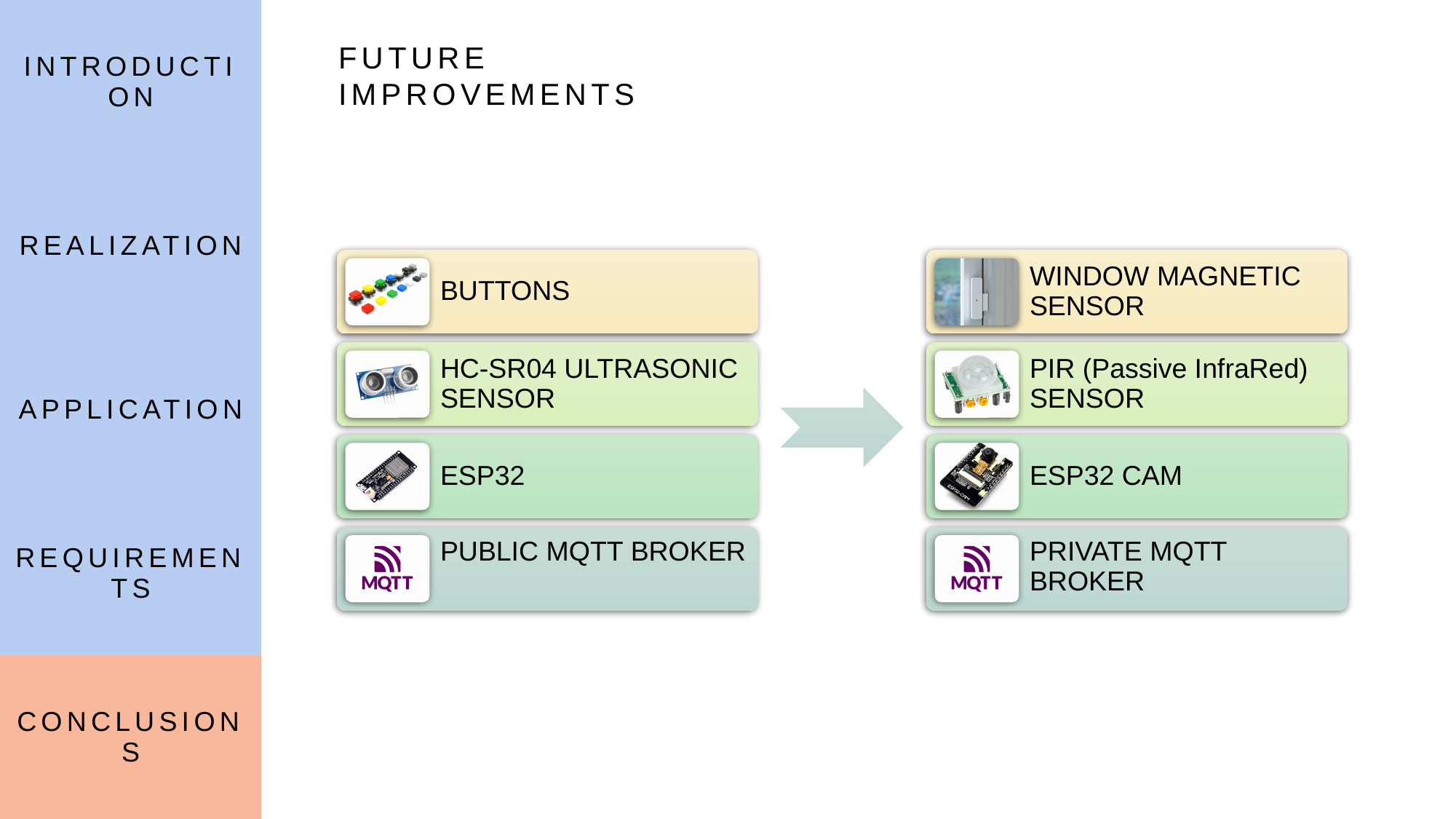

| Introduction |
| --- |
| Realization |
| Application |
| Requirements |
| Conclusions |
Future Improvements
BUTTONS
HC-SR04 ULTRASONIC SENSOR
ESP32
PUBLIC MQTT BROKER

WINDOW MAGNETIC SENSOR
PIR (Passive InfraRed) SENSOR
ESP32 CAM
PRIVATE MQTT BROKER